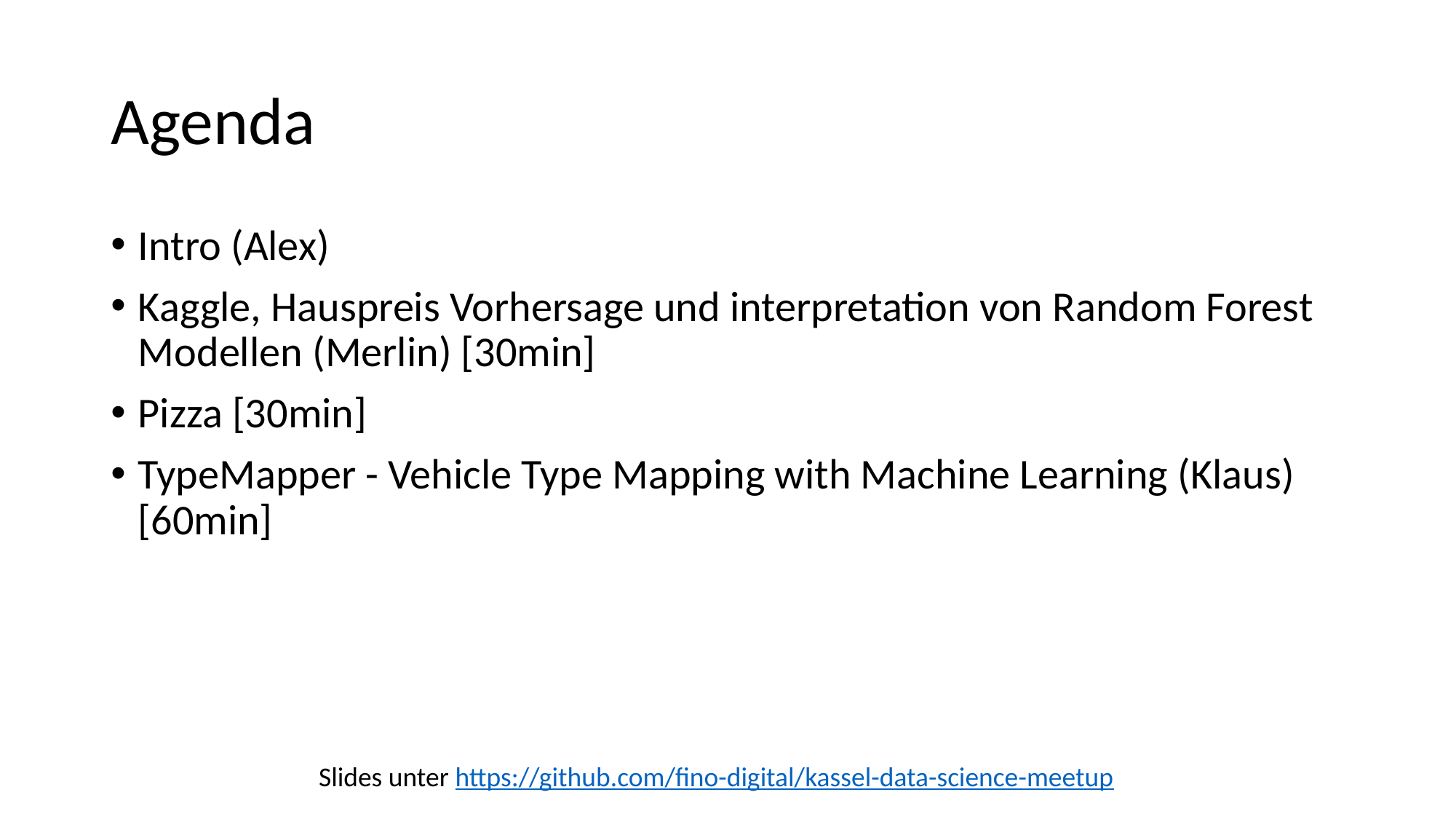

# Agenda
Intro (Alex)
Kaggle, Hauspreis Vorhersage und interpretation von Random Forest Modellen (Merlin) [30min]
Pizza [30min]
TypeMapper - Vehicle Type Mapping with Machine Learning (Klaus) [60min]
Slides unter https://github.com/fino-digital/kassel-data-science-meetup